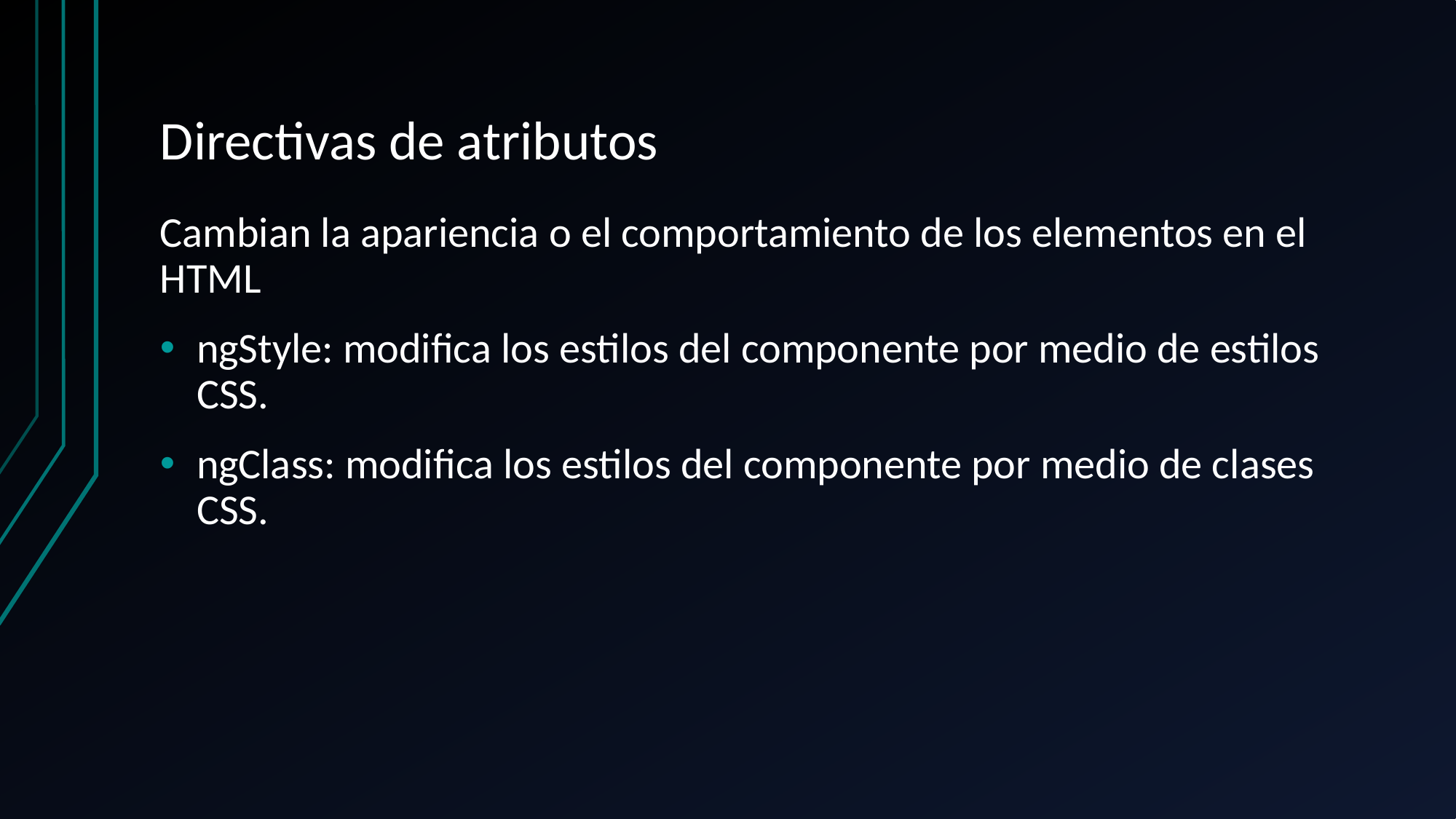

# Directivas de atributos
Cambian la apariencia o el comportamiento de los elementos en el HTML
ngStyle: modifica los estilos del componente por medio de estilos CSS.
ngClass: modifica los estilos del componente por medio de clases CSS.